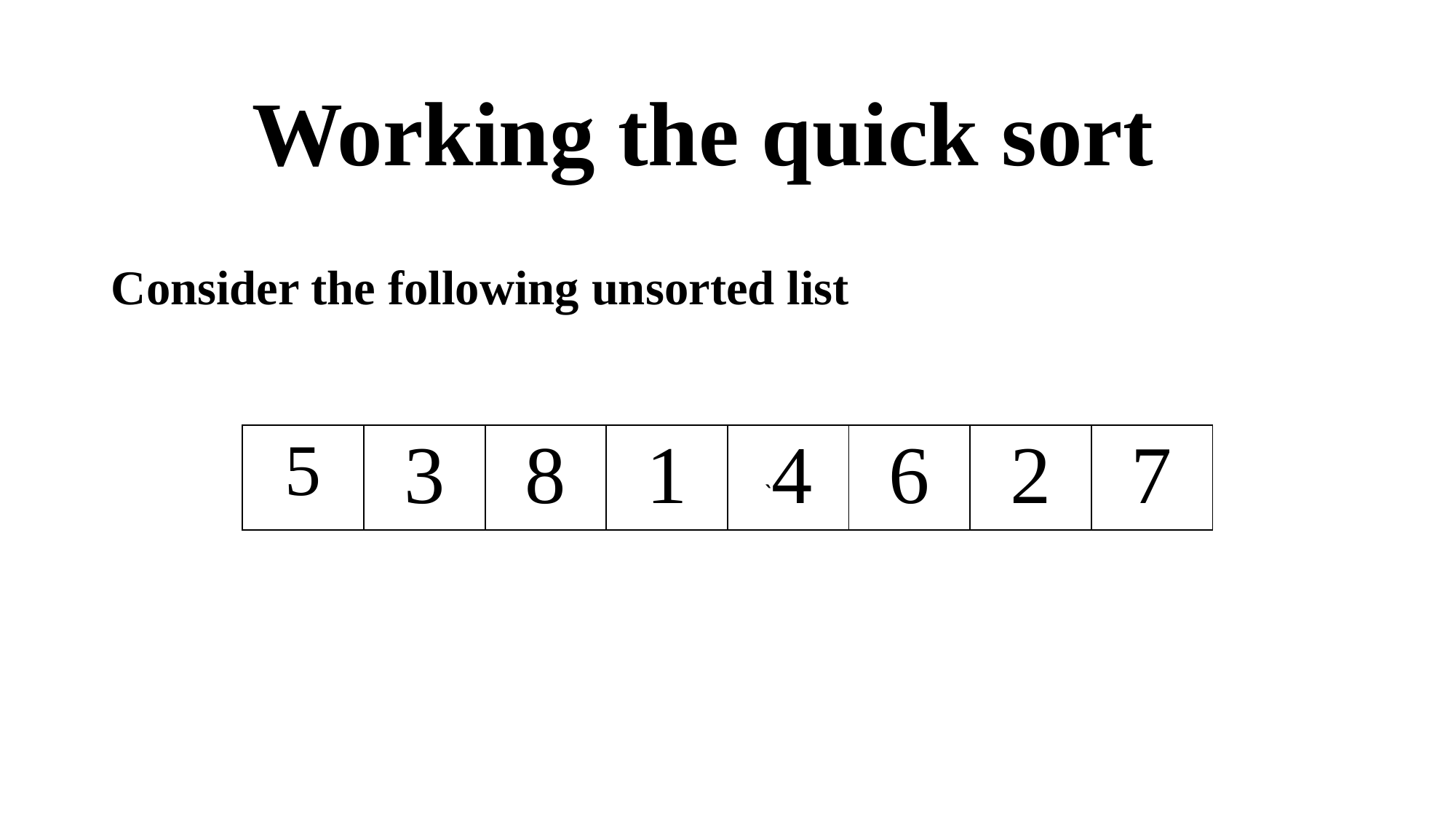

# Working the quick sort
Consider the following unsorted list
| 5 | 3 | 8 | 1 | `4 | 6 | 2 | 7 |
| --- | --- | --- | --- | --- | --- | --- | --- |